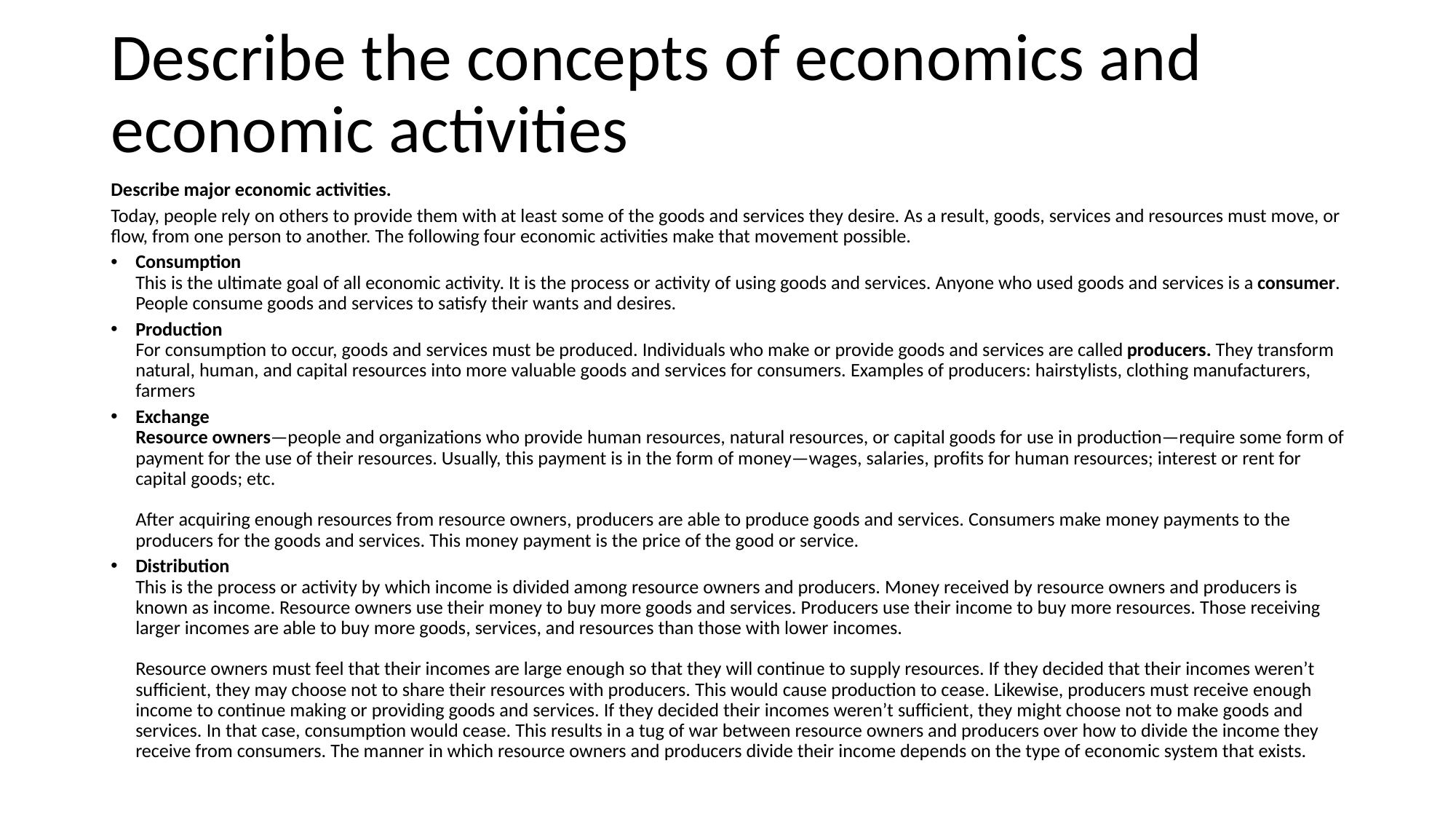

# Describe the concepts of economics and economic activities
Describe major economic activities.
Today, people rely on others to provide them with at least some of the goods and services they desire. As a result, goods, services and resources must move, or flow, from one person to another. The following four economic activities make that movement possible.
Consumption
This is the ultimate goal of all economic activity. It is the process or activity of using goods and services. Anyone who used goods and services is a consumer. People consume goods and services to satisfy their wants and desires.
Production
For consumption to occur, goods and services must be produced. Individuals who make or provide goods and services are called producers. They transform natural, human, and capital resources into more valuable goods and services for consumers. Examples of producers: hairstylists, clothing manufacturers, farmers
Exchange
Resource owners—people and organizations who provide human resources, natural resources, or capital goods for use in production—require some form of payment for the use of their resources. Usually, this payment is in the form of money—wages, salaries, profits for human resources; interest or rent for capital goods; etc.
After acquiring enough resources from resource owners, producers are able to produce goods and services. Consumers make money payments to the producers for the goods and services. This money payment is the price of the good or service.
Distribution
This is the process or activity by which income is divided among resource owners and producers. Money received by resource owners and producers is known as income. Resource owners use their money to buy more goods and services. Producers use their income to buy more resources. Those receiving larger incomes are able to buy more goods, services, and resources than those with lower incomes.
Resource owners must feel that their incomes are large enough so that they will continue to supply resources. If they decided that their incomes weren’t sufficient, they may choose not to share their resources with producers. This would cause production to cease. Likewise, producers must receive enough income to continue making or providing goods and services. If they decided their incomes weren’t sufficient, they might choose not to make goods and services. In that case, consumption would cease. This results in a tug of war between resource owners and producers over how to divide the income they receive from consumers. The manner in which resource owners and producers divide their income depends on the type of economic system that exists.